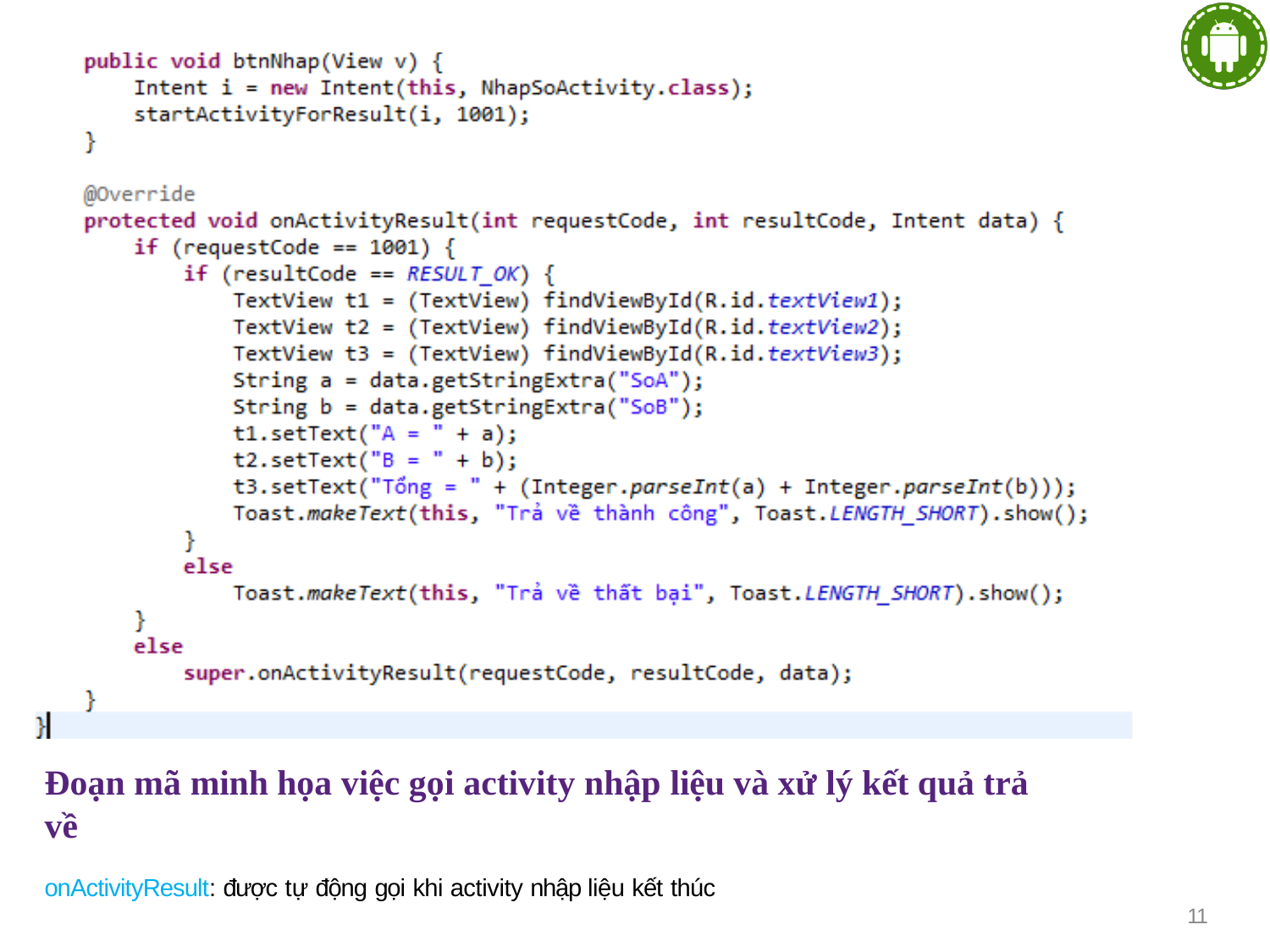

Đoạn mã minh họa việc gọi activity nhập liệu và xử lý kết quả trả về
onActivityResult: được tự động gọi khi activity nhập liệu kết thúc
11